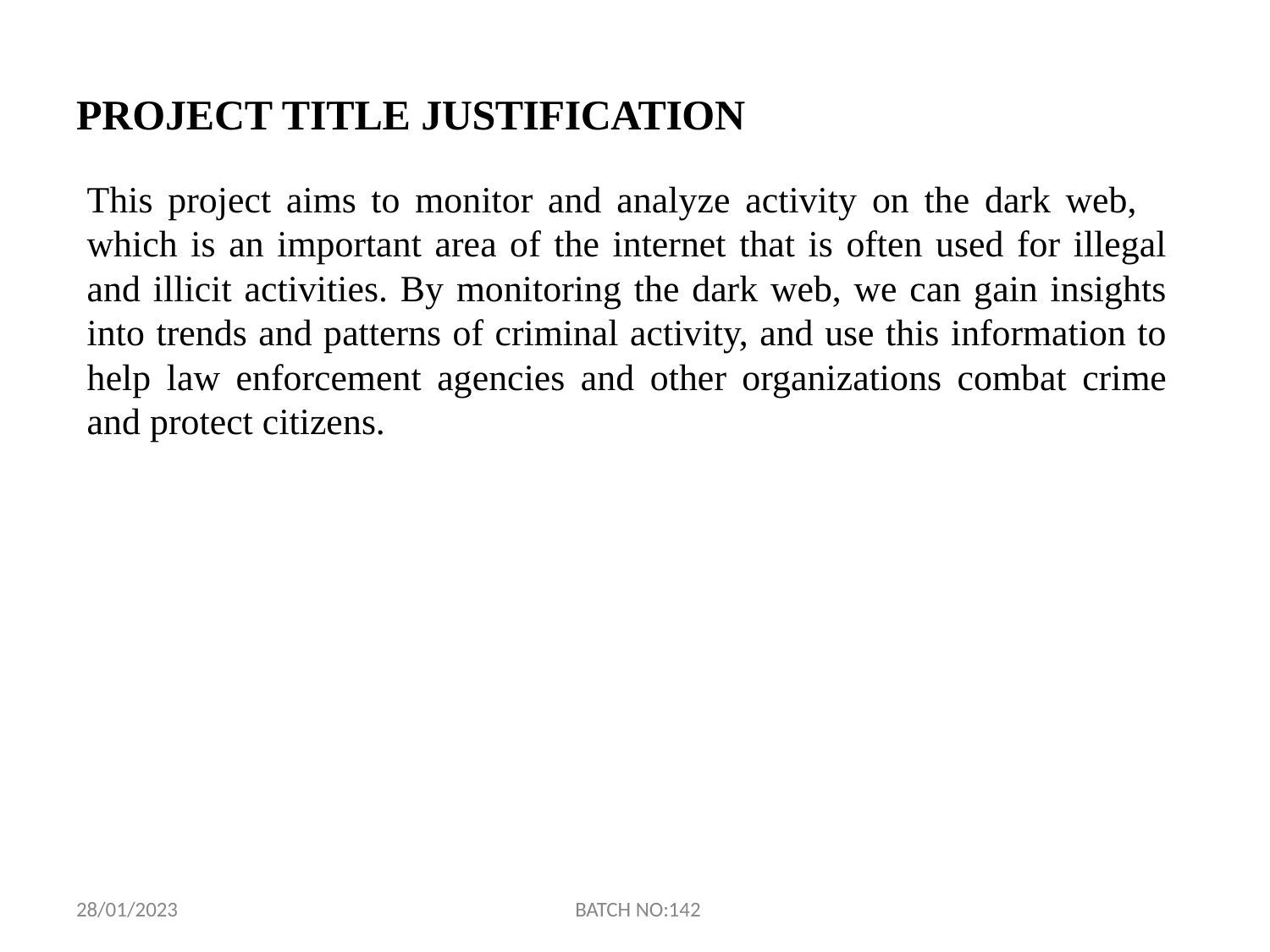

# PROJECT TITLE JUSTIFICATION
This project aims to monitor and analyze activity on the dark web,   which is an important area of the internet that is often used for illegal and illicit activities. By monitoring the dark web, we can gain insights into trends and patterns of criminal activity, and use this information to help law enforcement agencies and other organizations combat crime and protect citizens.
BATCH NO:142
28/01/2023
2